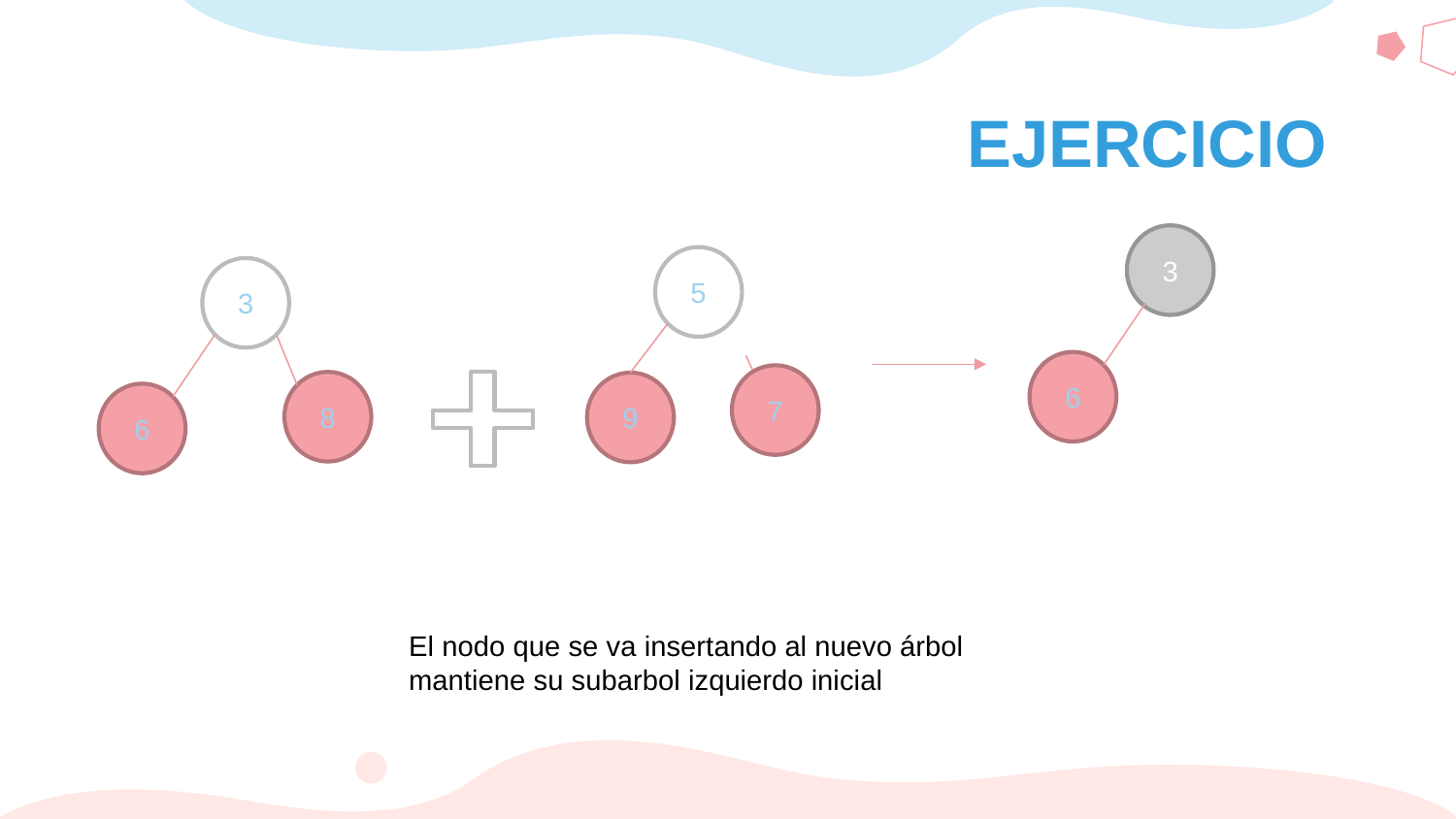

# EJERCICIO
3
5
3
6
7
8

9
6
El nodo que se va insertando al nuevo árbol mantiene su subarbol izquierdo inicial